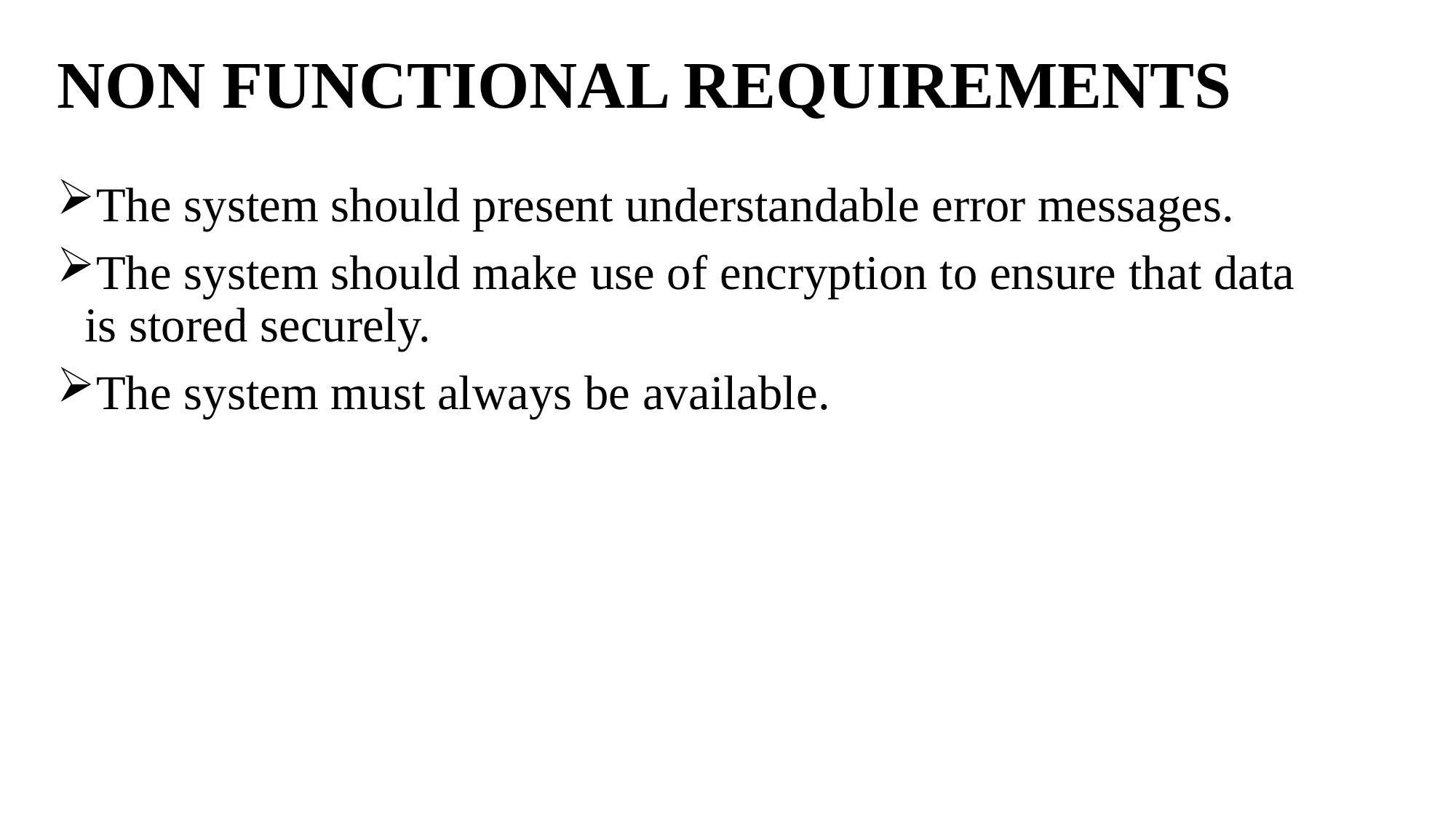

# NON FUNCTIONAL REQUIREMENTS
The system should present understandable error messages.
The system should make use of encryption to ensure that data is stored securely.
The system must always be available.